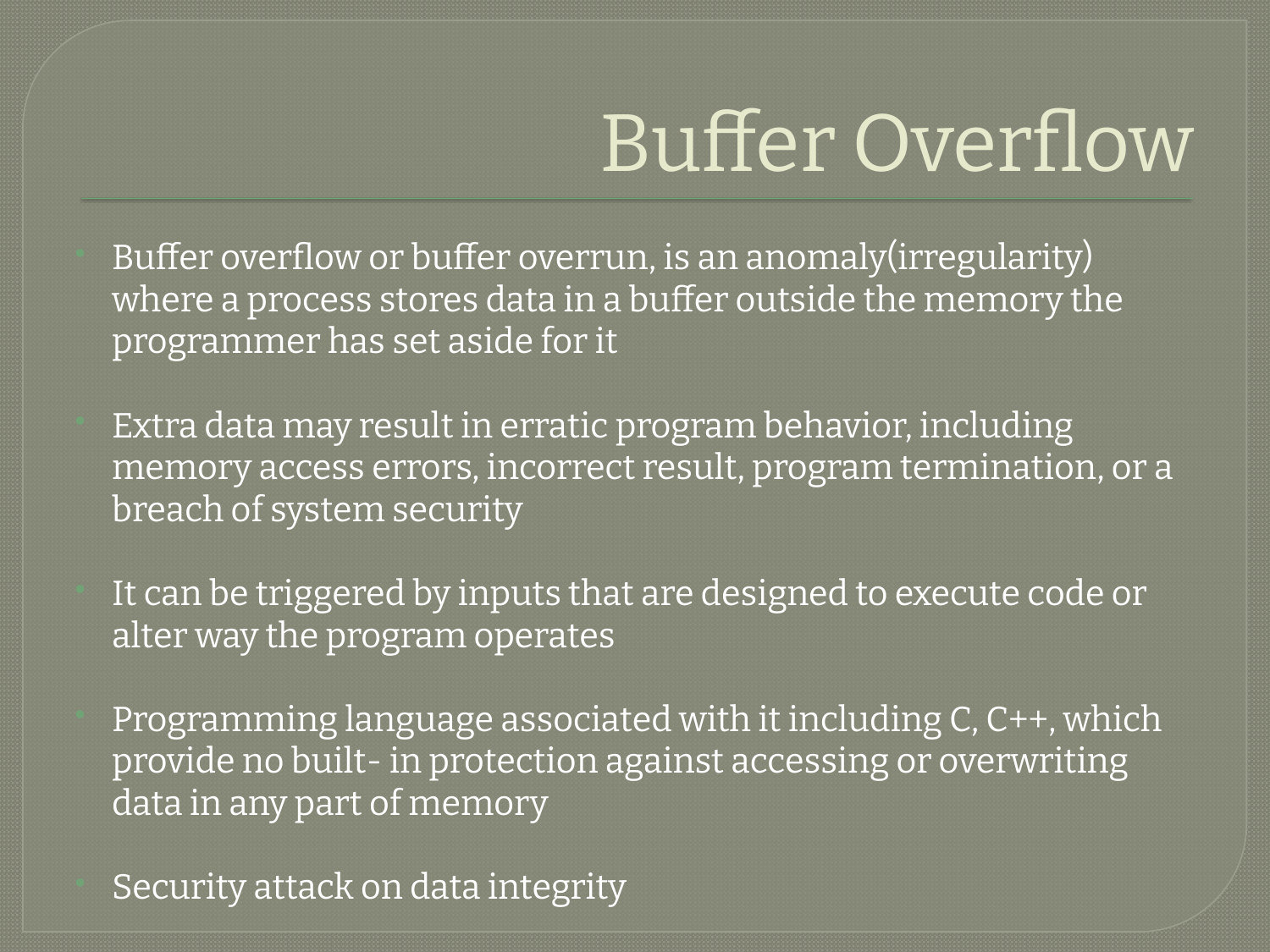

# Buffer Overflow
Buffer overflow or buffer overrun, is an anomaly(irregularity) where a process stores data in a buffer outside the memory the programmer has set aside for it

Extra data may result in erratic program behavior, including memory access errors, incorrect result, program termination, or a breach of system security

It can be triggered by inputs that are designed to execute code or alter way the program operates

Programming language associated with it including C, C++, which provide no built- in protection against accessing or overwriting data in any part of memory

Security attack on data integrity